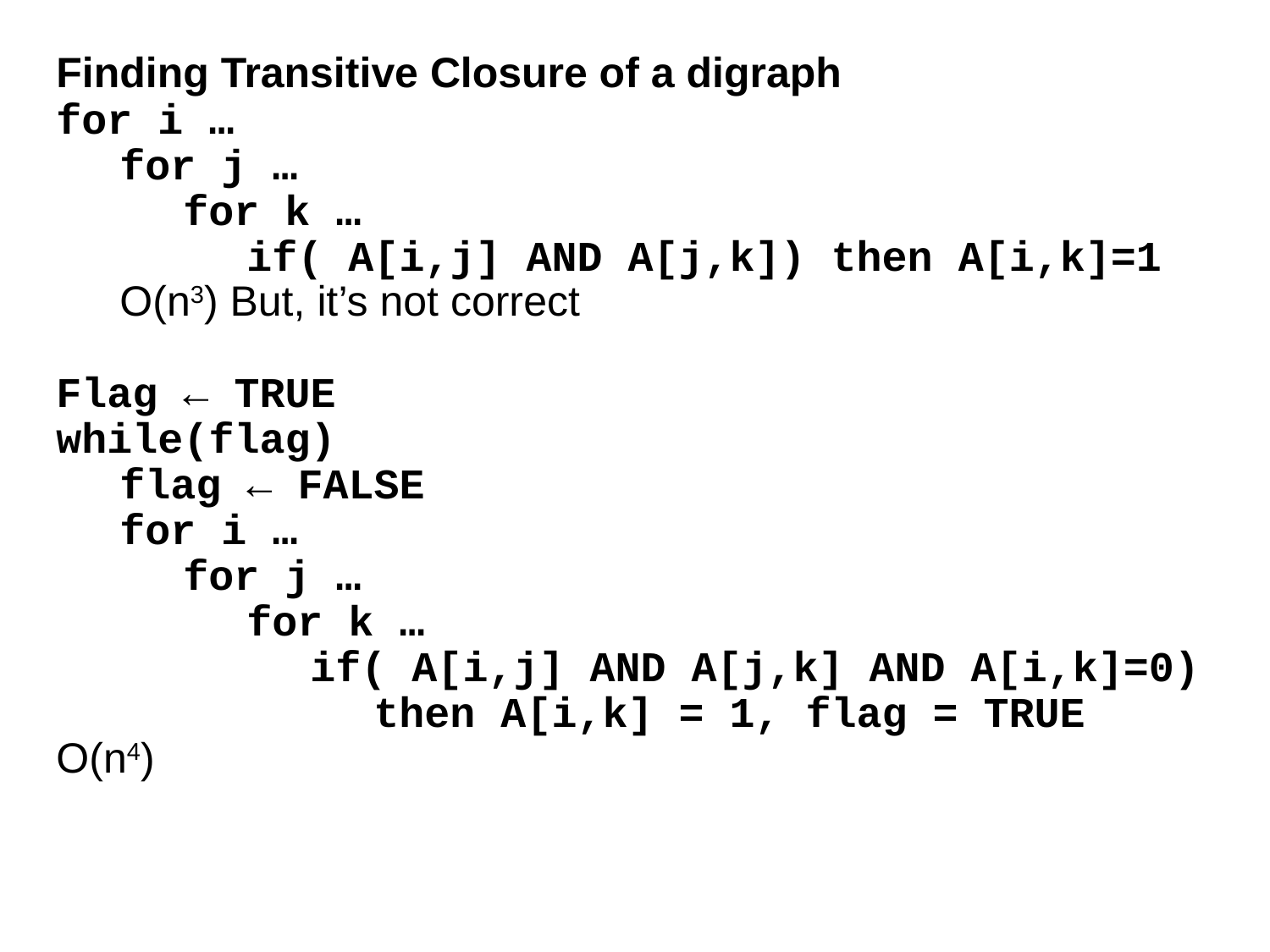

Finding Transitive Closure of a digraph
for i …
for j …
for k …
if( A[i,j] AND A[j,k]) then A[i,k]=1
O(n3) But, it’s not correct

Flag ← TRUE
while(flag)
flag ← FALSE
for i …
for j …
for k …
if( A[i,j] AND A[j,k] AND A[i,k]=0)
then A[i,k] = 1, flag = TRUE
O(n4)